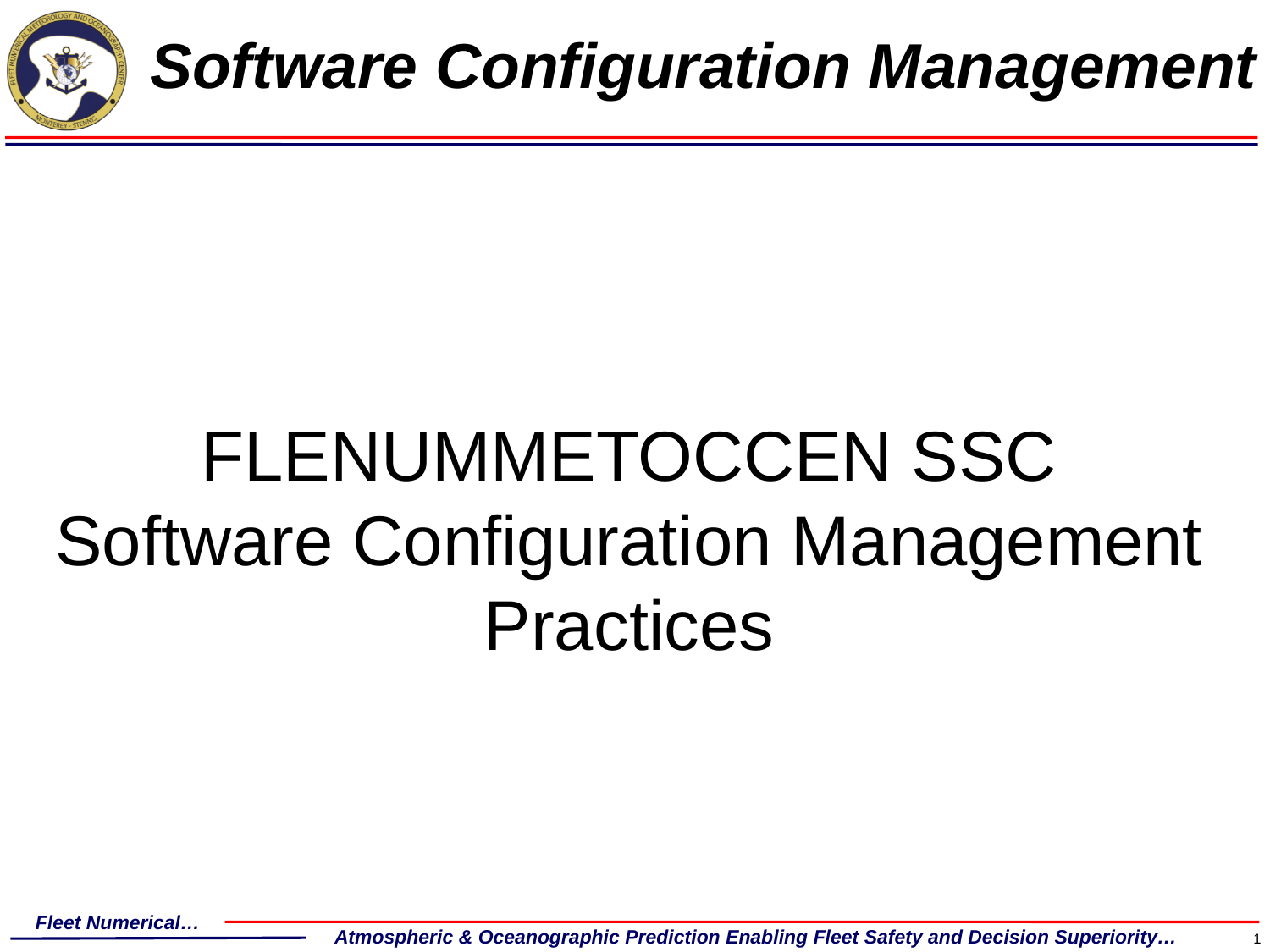

# Software Configuration Management
FLENUMMETOCCEN SSC
Software Configuration Management
Practices
1